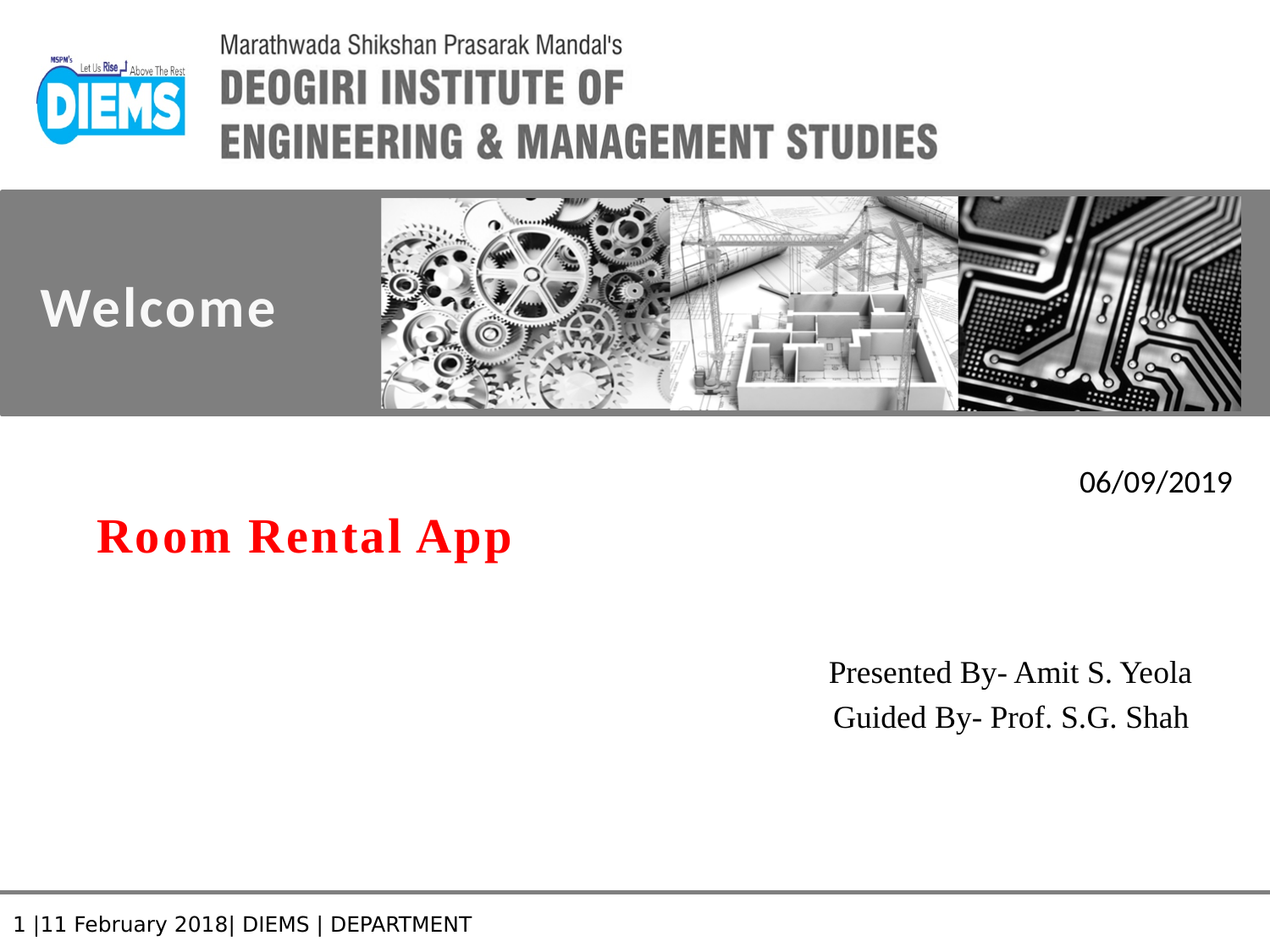

Welcome
06/09/2019
Room Rental App

                                       Presented By- Amit S. Yeola
		        Guided By- Prof. S.G. Shah